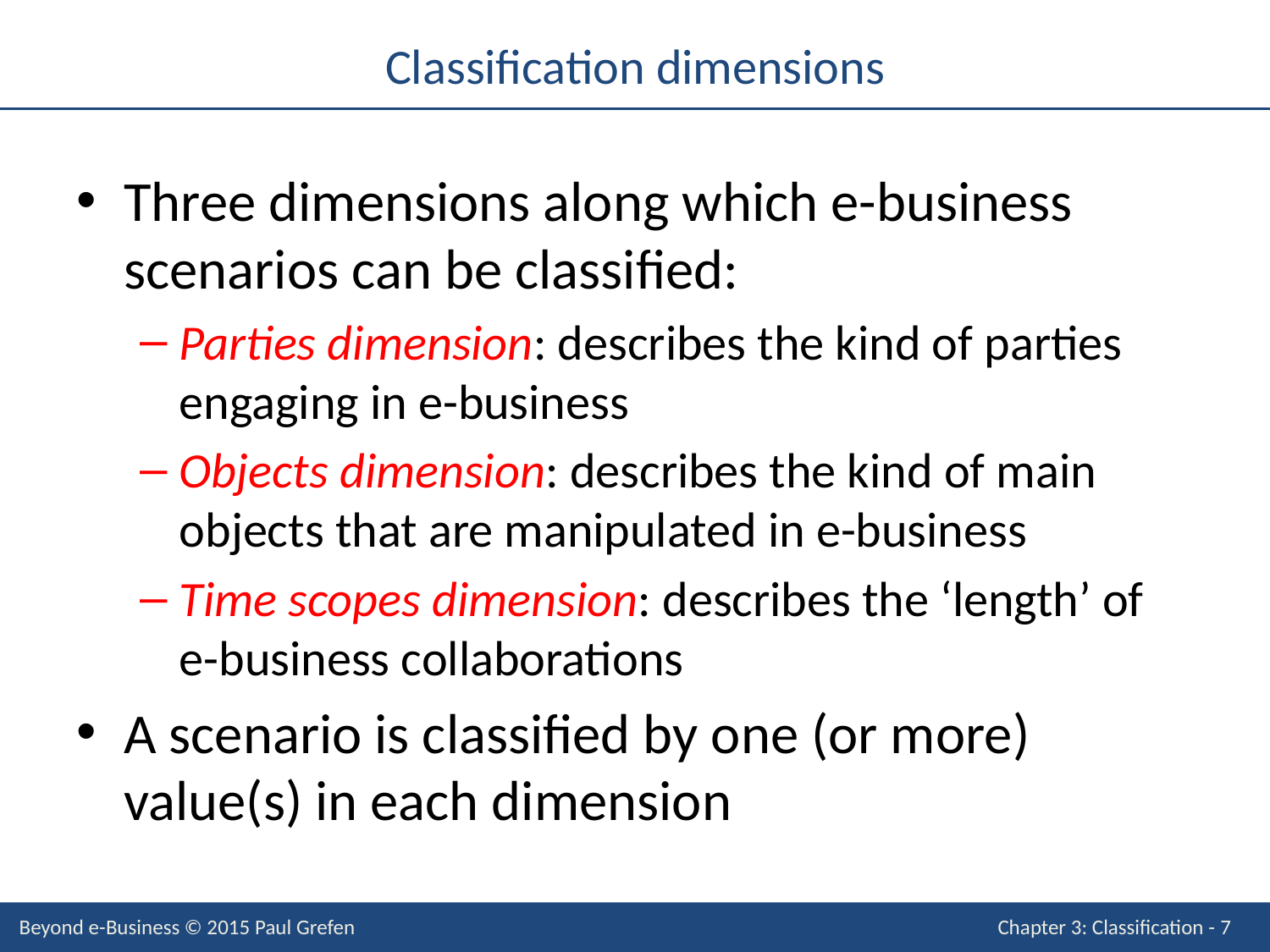

# Classification dimensions
Three dimensions along which e-business scenarios can be classified:
Parties dimension: describes the kind of parties engaging in e-business
Objects dimension: describes the kind of main objects that are manipulated in e-business
Time scopes dimension: describes the ‘length’ of e-business collaborations
A scenario is classified by one (or more) value(s) in each dimension
Beyond e-Business © 2015 Paul Grefen
Chapter 3: Classification - 7